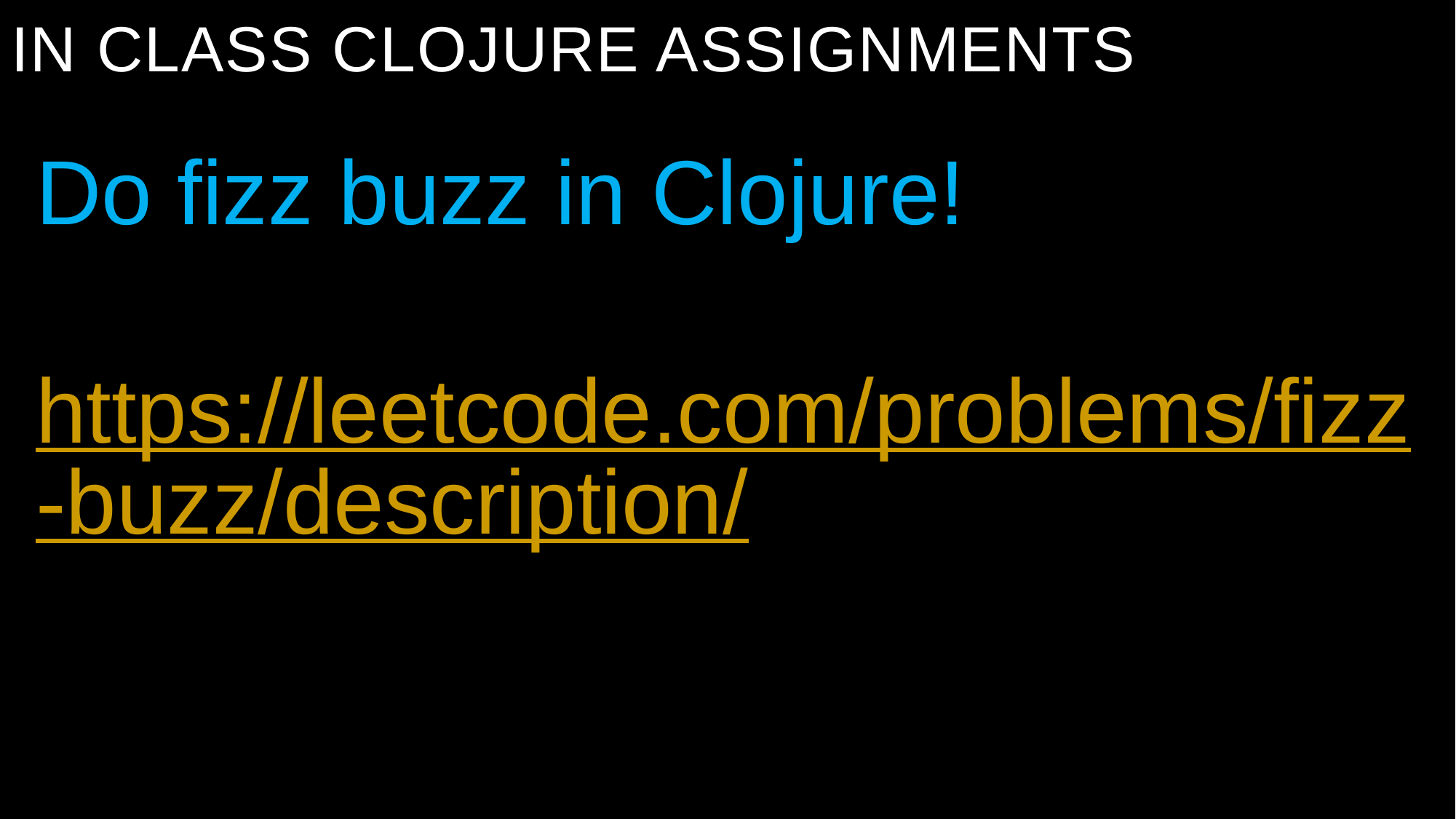

# In Class Clojure Assignments
Do fizz buzz in Clojure!

https://leetcode.com/problems/fizz-buzz/description/